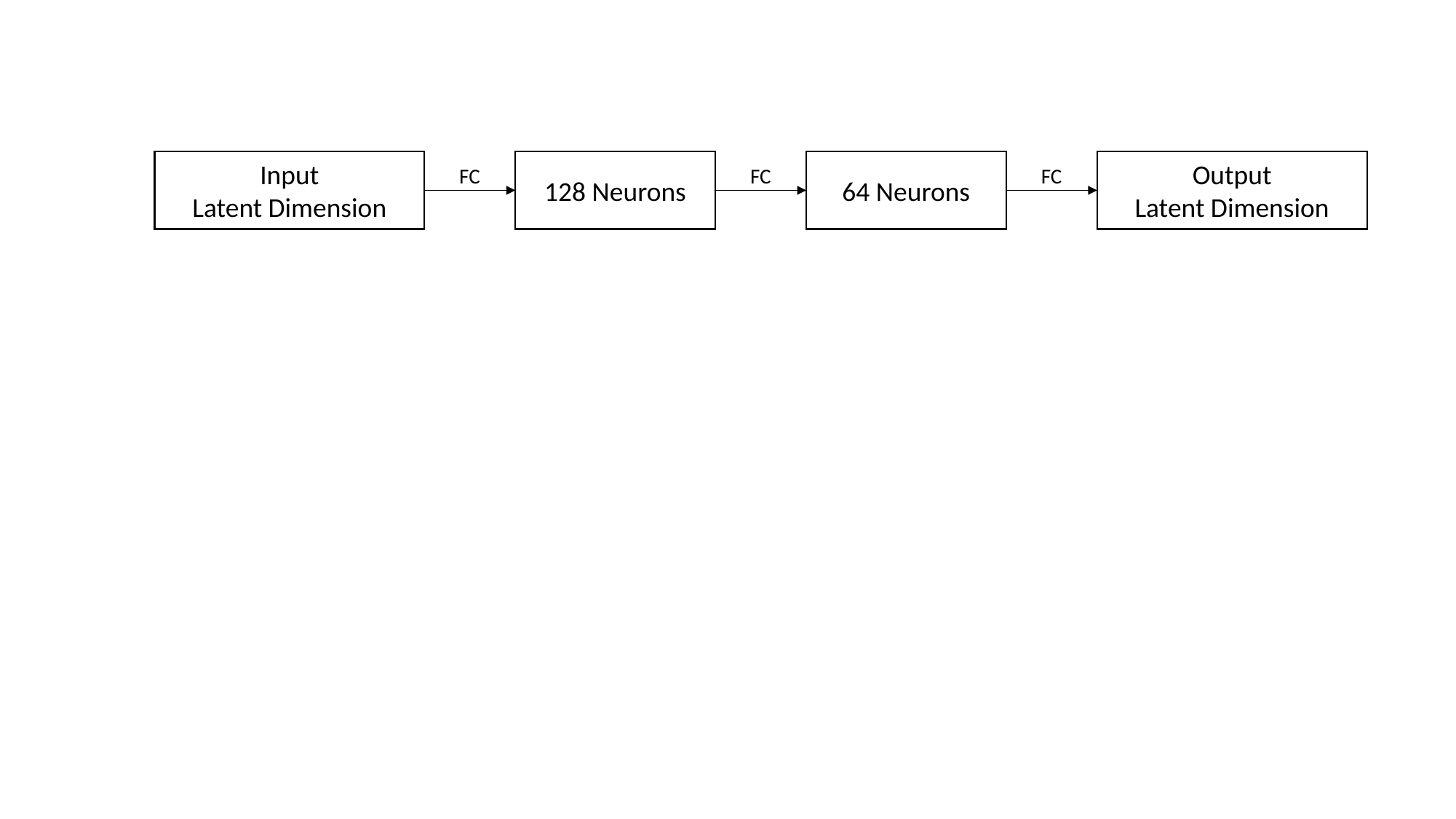

Input
Latent Dimension
128 Neurons
64 Neurons
Output
Latent Dimension
FC
FC
FC